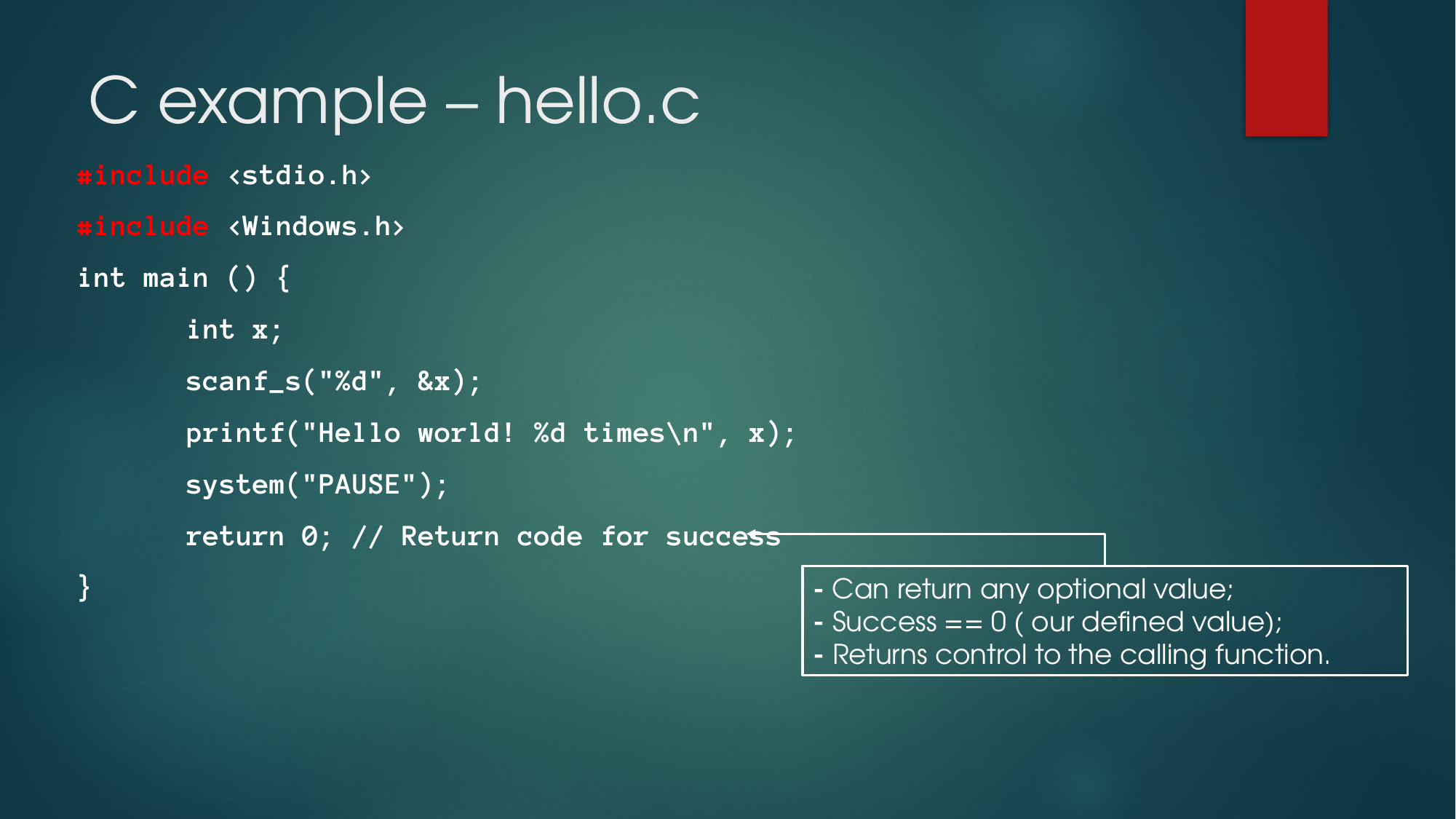

# C example – hello.c
#include <stdio.h>
#include <Windows.h>
int main () {
	int x;
	scanf_s("%d", &x);
	printf("Hello world! %d times\n", x);
	system("PAUSE");
	return 0; // Return code for success
}
- Can return any optional value;
- Success == 0 ( our defined value);
- Returns control to the calling function.